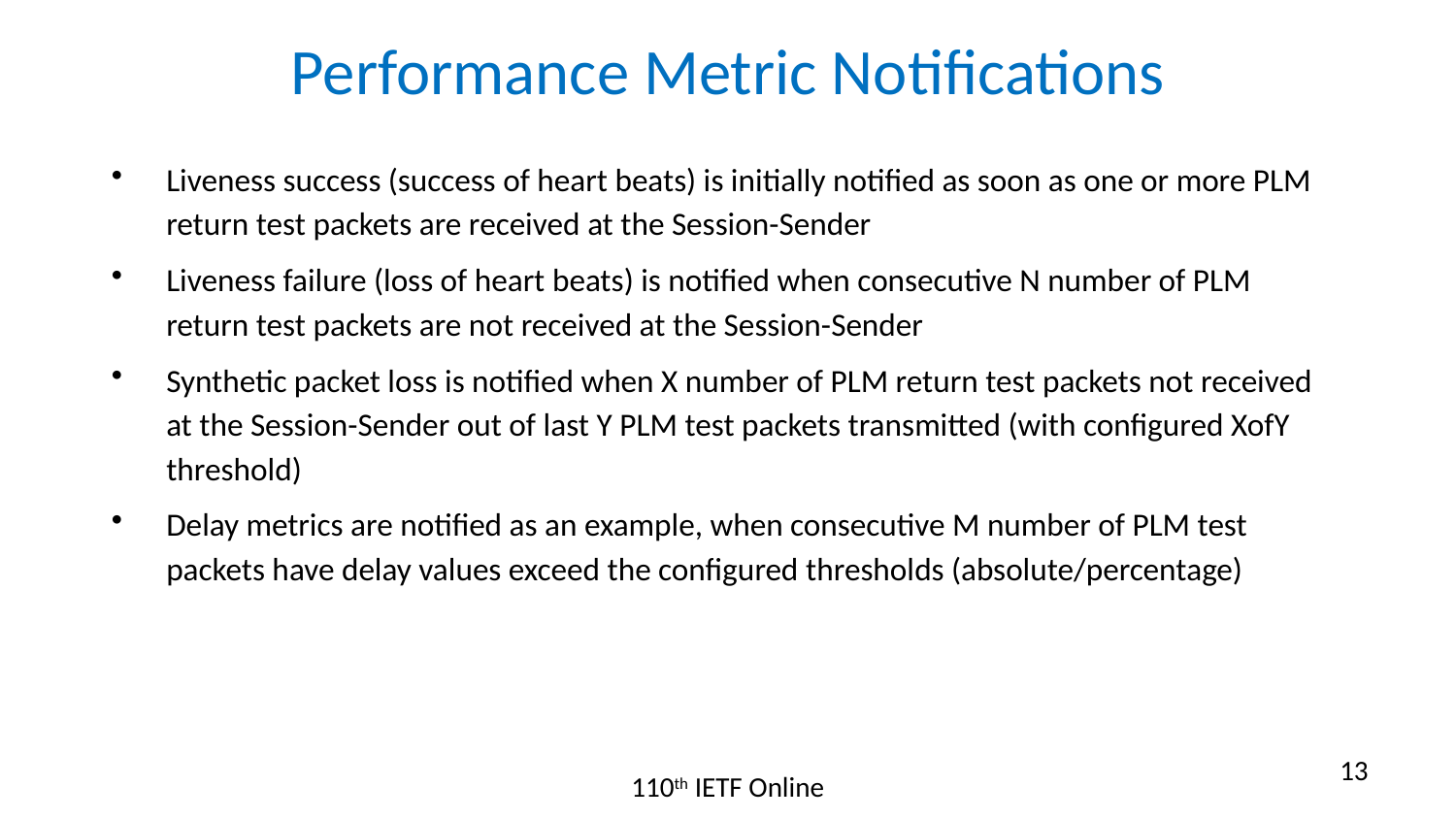

# Performance Metric Notifications
Liveness success (success of heart beats) is initially notified as soon as one or more PLM return test packets are received at the Session-Sender
Liveness failure (loss of heart beats) is notified when consecutive N number of PLM return test packets are not received at the Session-Sender
Synthetic packet loss is notified when X number of PLM return test packets not received at the Session-Sender out of last Y PLM test packets transmitted (with configured XofY threshold)
Delay metrics are notified as an example, when consecutive M number of PLM test packets have delay values exceed the configured thresholds (absolute/percentage)
13
110th IETF Online